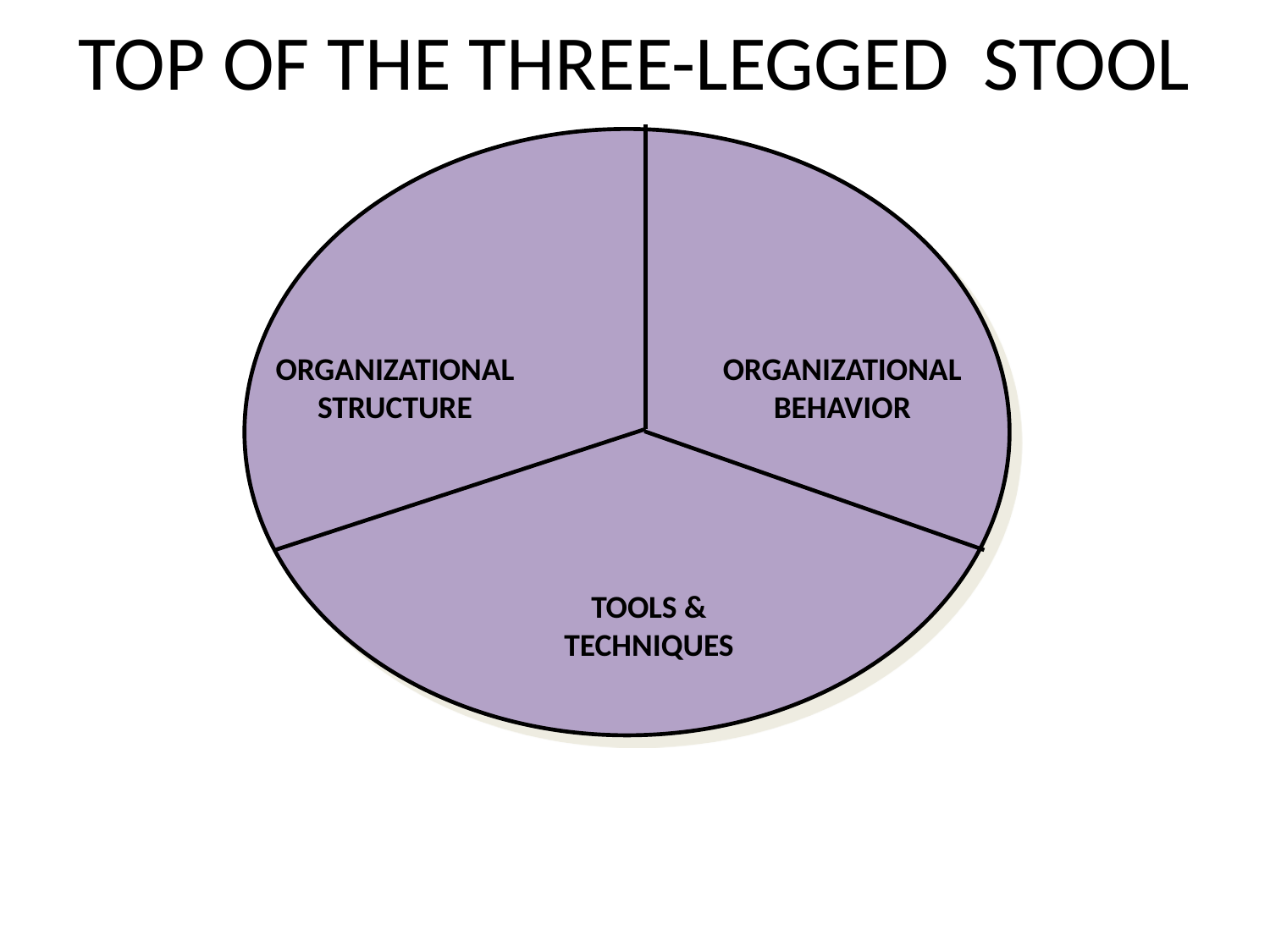

TOP OF THE THREE-LEGGED  STOOL

ORGANIZATIONAL
STRUCTURE
ORGANIZATIONAL
BEHAVIOR

TOOLS &
TECHNIQUES